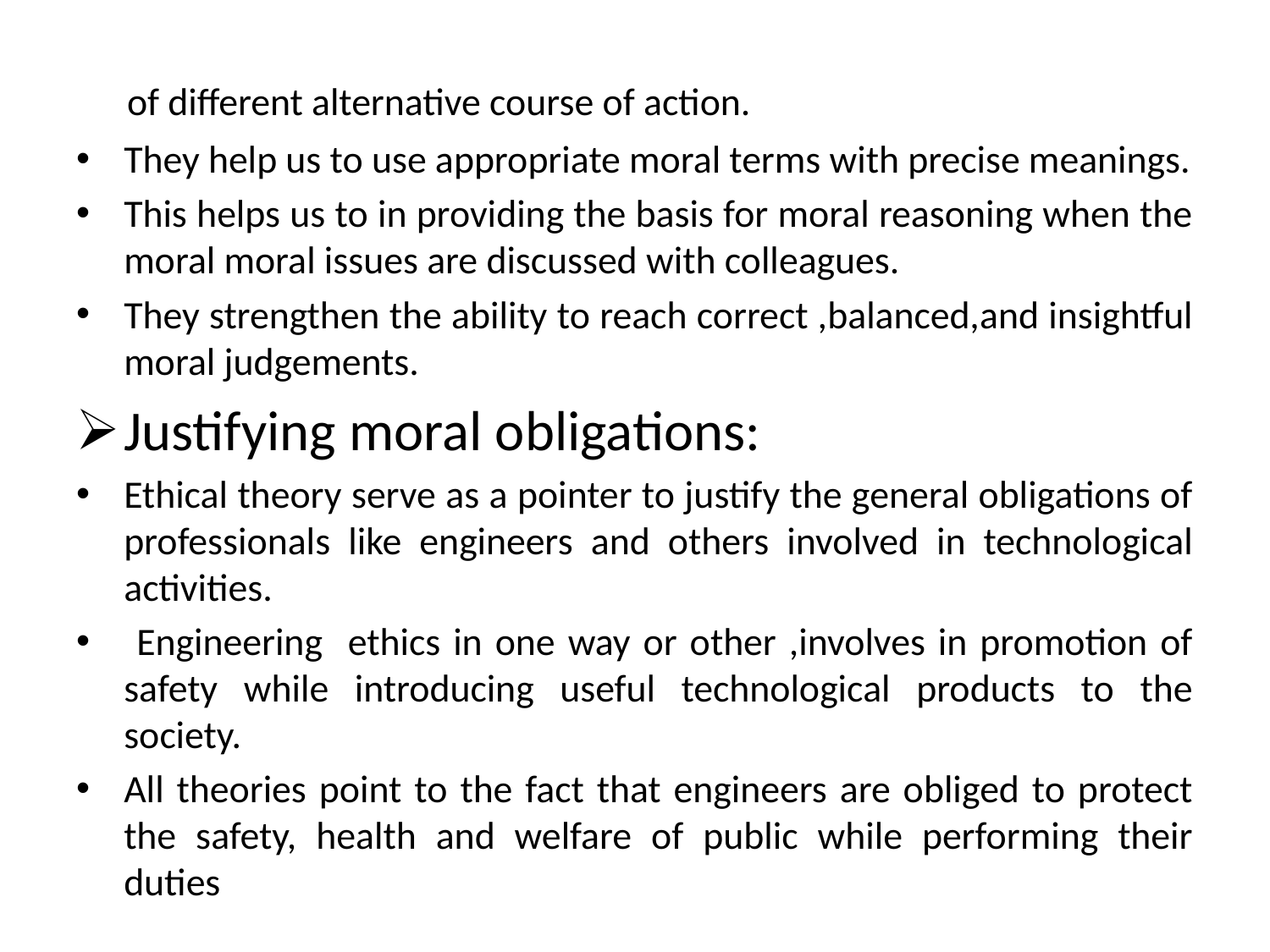

of different alternative course of action.
They help us to use appropriate moral terms with precise meanings.
This helps us to in providing the basis for moral reasoning when the moral moral issues are discussed with colleagues.
They strengthen the ability to reach correct ,balanced,and insightful moral judgements.
Justifying moral obligations:
Ethical theory serve as a pointer to justify the general obligations of professionals like engineers and others involved in technological activities.
 Engineering  ethics in one way or other ,involves in promotion of safety while introducing useful technological products to the society.
All theories point to the fact that engineers are obliged to protect the safety, health and welfare of public while performing their duties